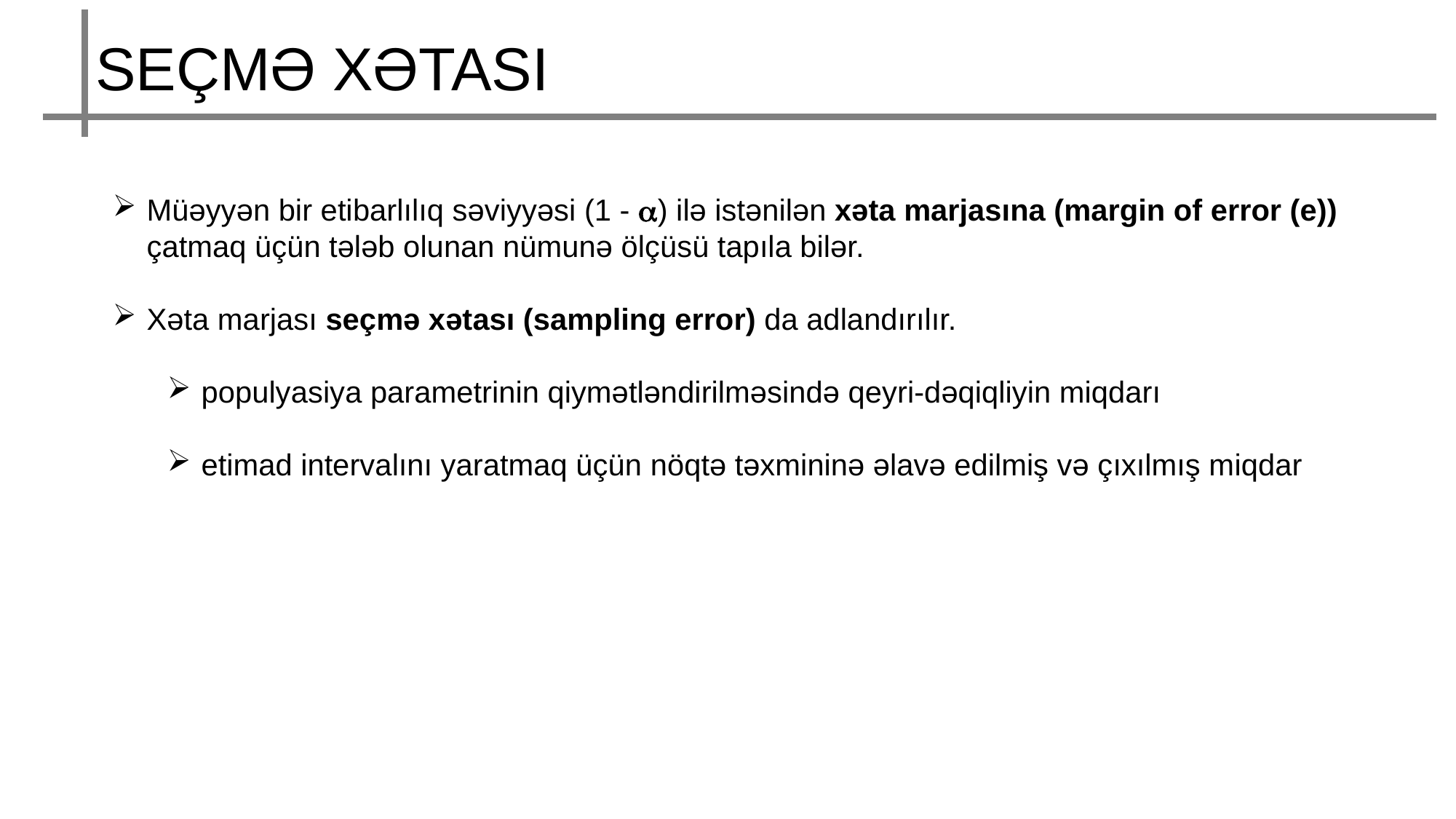

SEÇMƏ XƏTASI
Müəyyən bir etibarlılıq səviyyəsi (1 - α) ilə istənilən xəta marjasına (margin of error (e)) çatmaq üçün tələb olunan nümunə ölçüsü tapıla bilər.

Xəta marjası seçmə xətası (sampling error) da adlandırılır.

populyasiya parametrinin qiymətləndirilməsində qeyri-dəqiqliyin miqdarı

etimad intervalını yaratmaq üçün nöqtə təxmininə əlavə edilmiş və çıxılmış miqdar